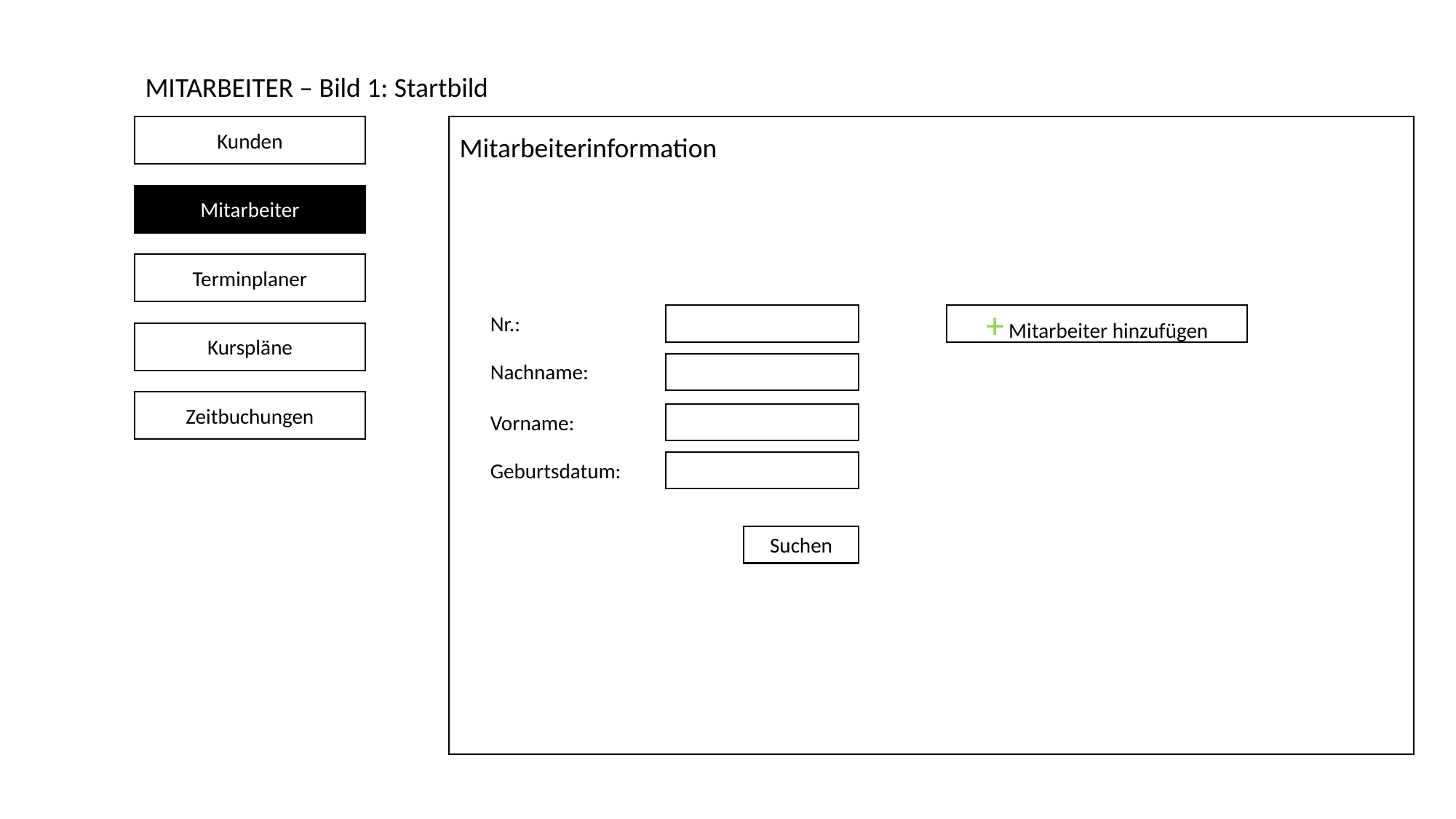

MITARBEITER – Bild 1: Startbild
Kunden

Mitarbeiterinformation
Mitarbeiter
Terminplaner
Nr.:

+ Mitarbeiter hinzufügen
Kurspläne
Nachname:

Zeitbuchungen
Vorname:

Geburtsdatum:

Suchen